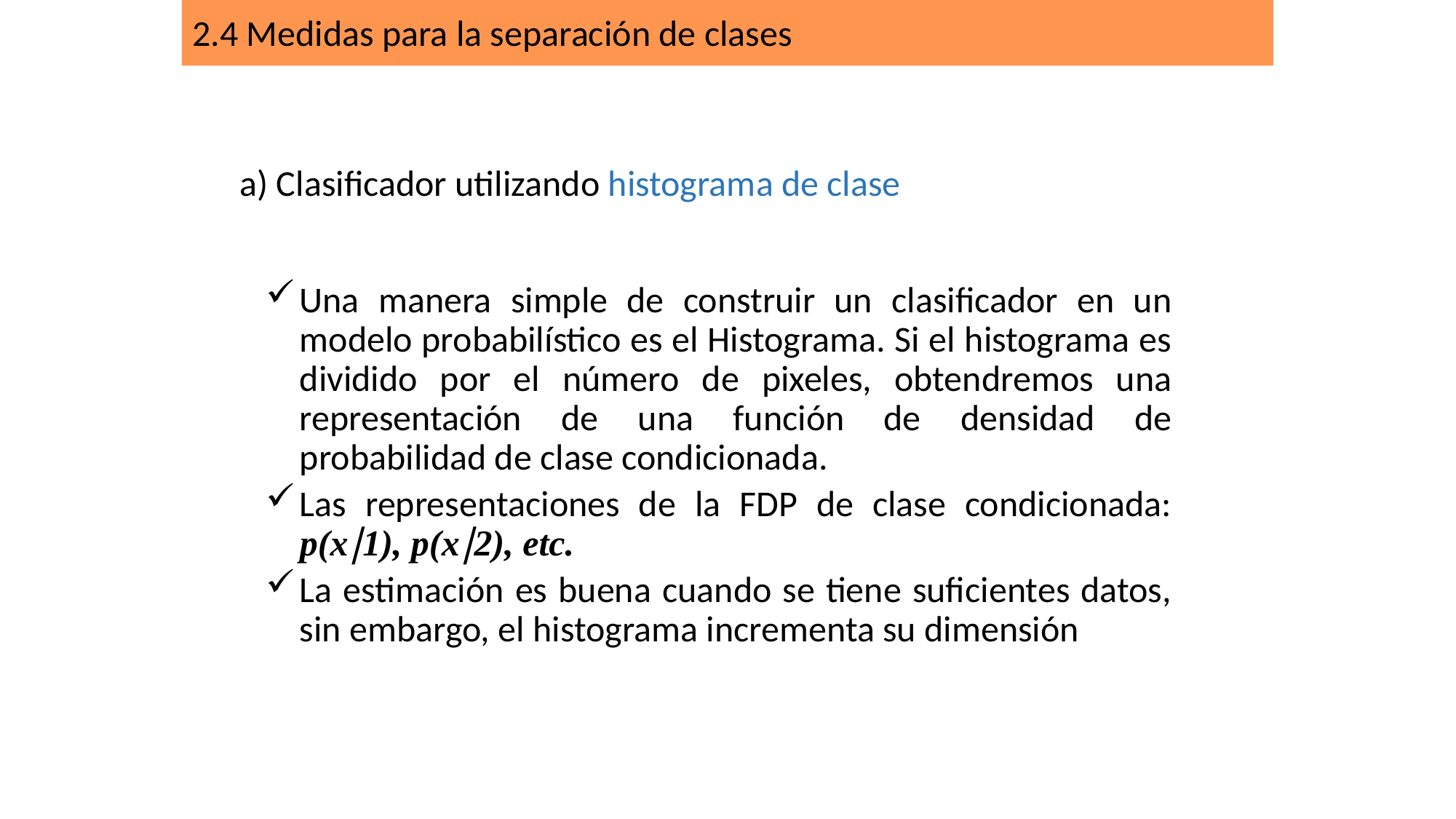

2.4 Medidas para la separación de clases
a) Clasificador utilizando histograma de clase
Una manera simple de construir un clasificador en un modelo probabilístico es el Histograma. Si el histograma es dividido por el número de pixeles, obtendremos una representación de una función de densidad de probabilidad de clase condicionada.
Las representaciones de la FDP de clase condicionada: p(x|1), p(x|2), etc.
La estimación es buena cuando se tiene suficientes datos, sin embargo, el histograma incrementa su dimensión